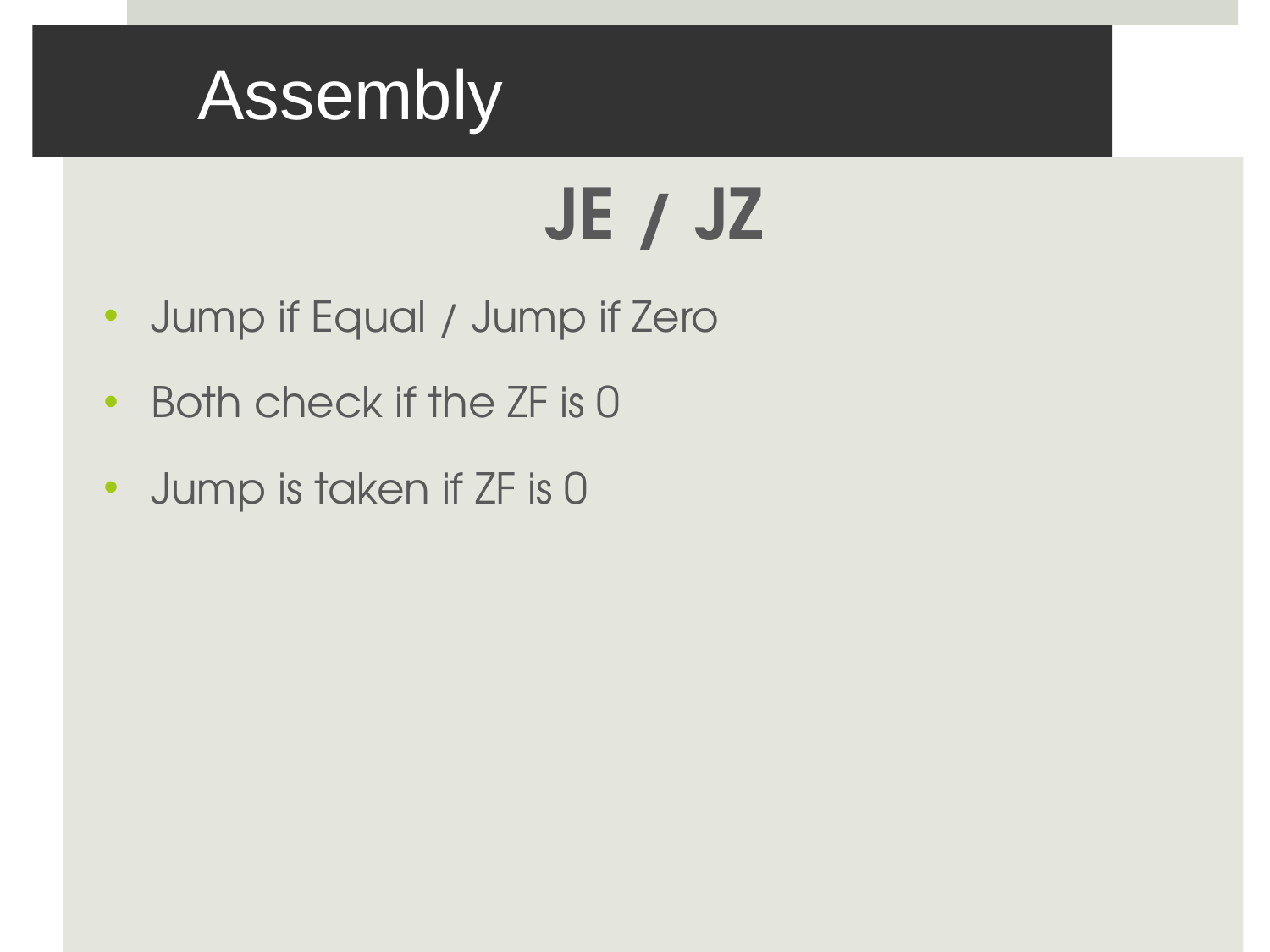

# Assembly
JE / JZ
Jump if Equal / Jump if Zero
Both check if the ZF is 0
Jump is taken if ZF is 0